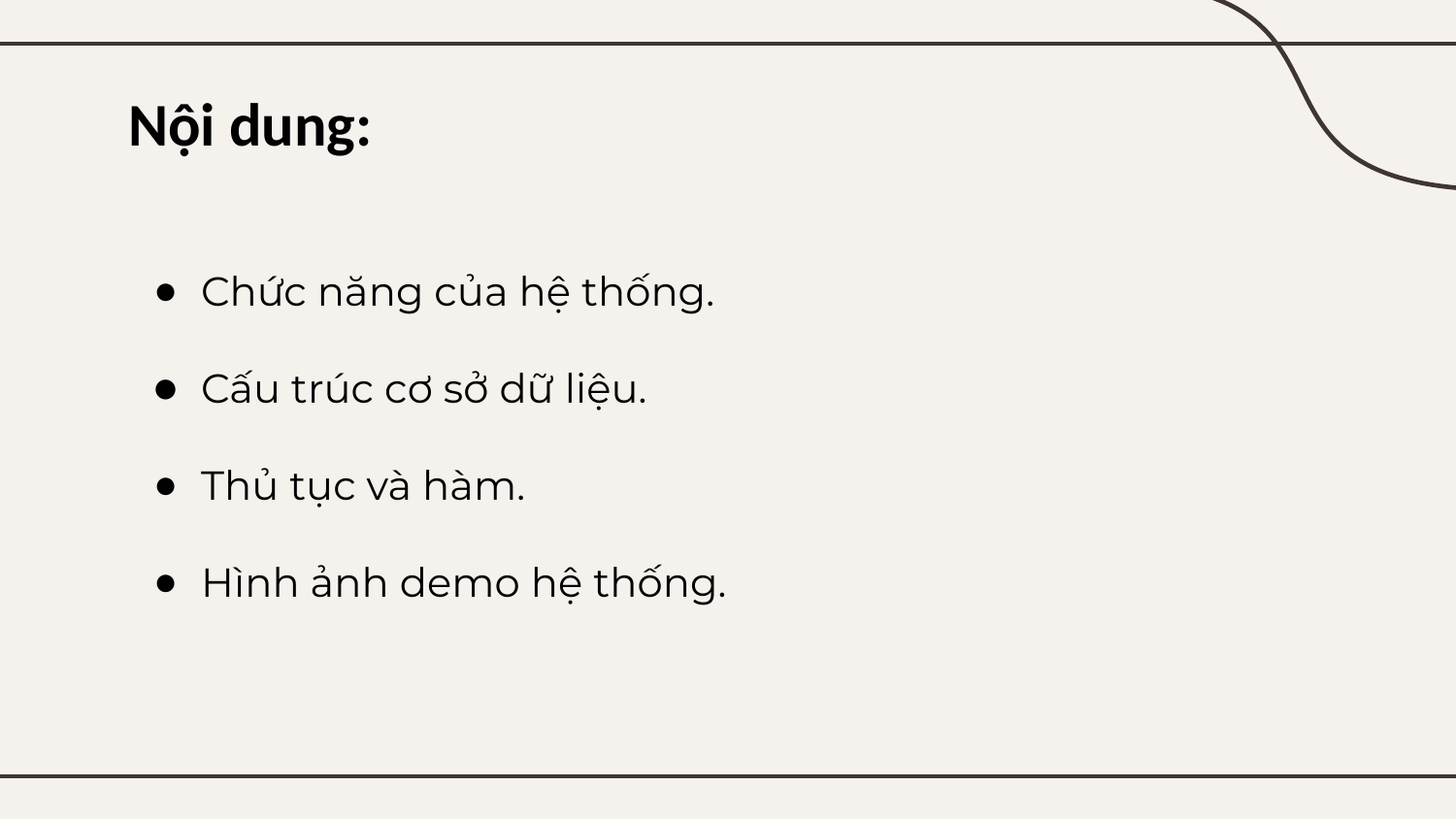

# Nội dung:
Chức năng của hệ thống.
Cấu trúc cơ sở dữ liệu.
Thủ tục và hàm.
Hình ảnh demo hệ thống.